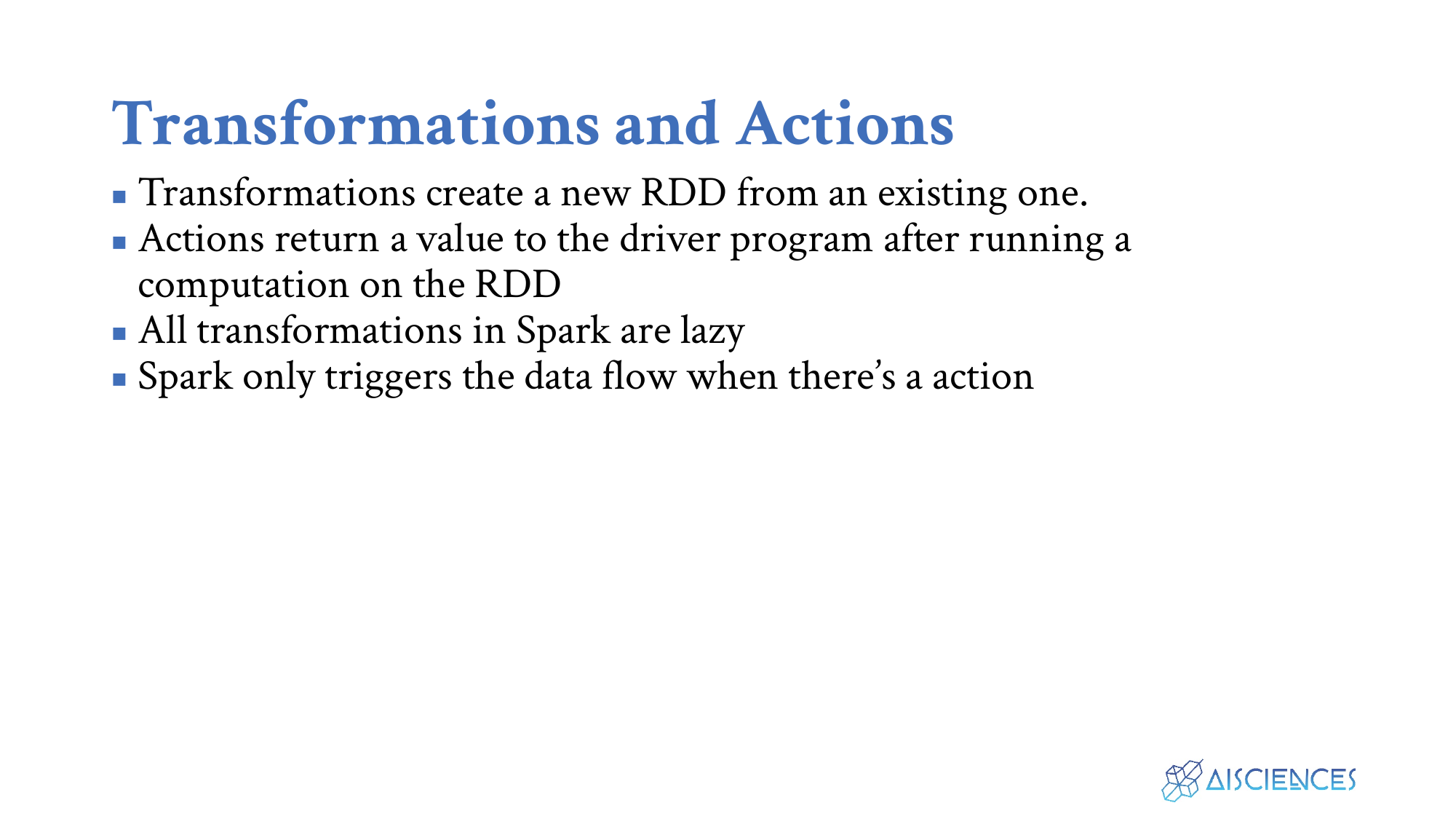

# Transformations and Actions
Transformations create a new RDD from an existing one.
Actions return a value to the driver program after running a computation on the RDD
All transformations in Spark are lazy
Spark only triggers the data flow when there’s a action